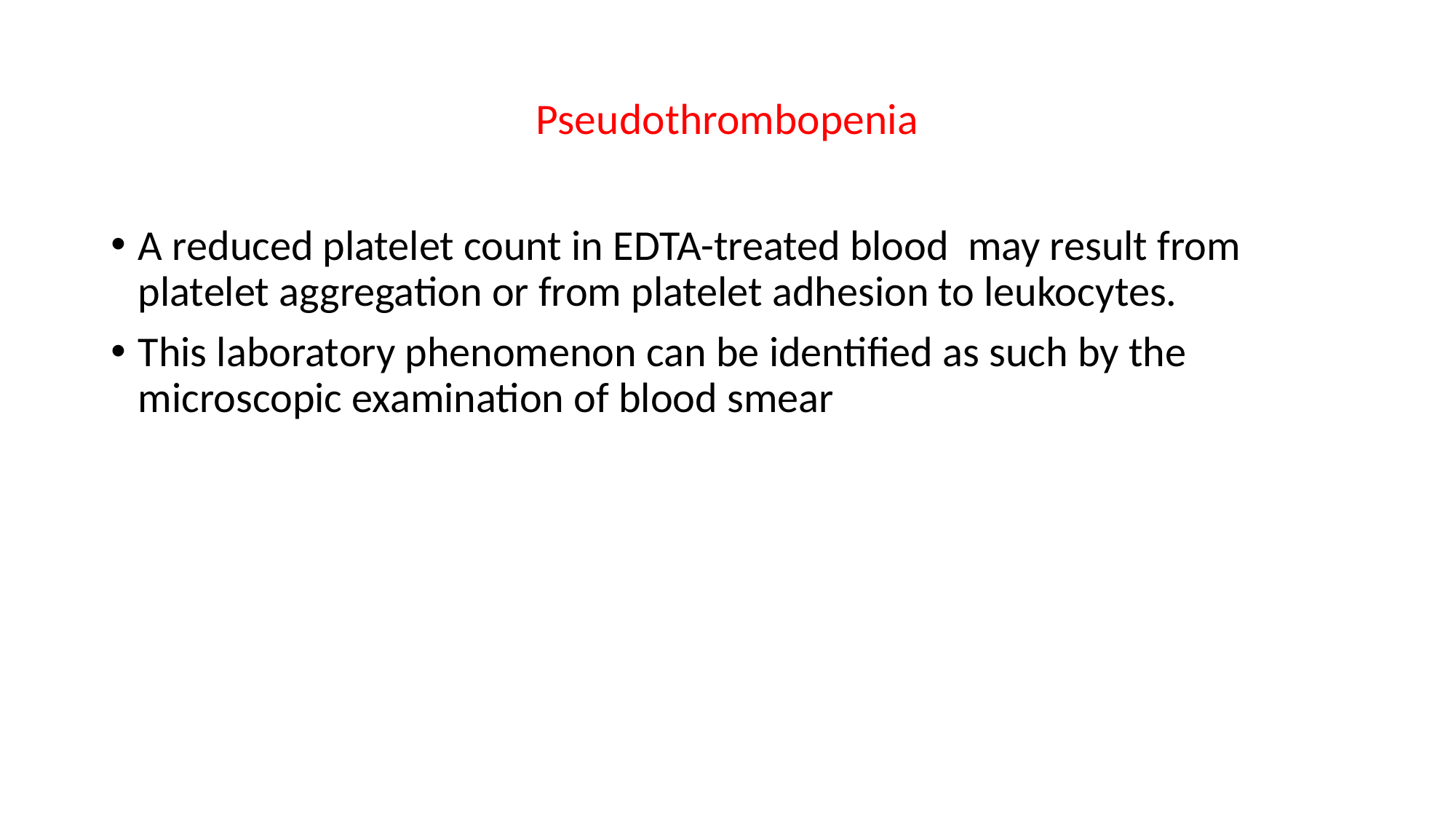

# Pseudothrombopenia
A reduced platelet count in EDTA-treated blood  may result from platelet aggregation or from platelet adhesion to leukocytes.
This laboratory phenomenon can be identified as such by the microscopic examination of blood smear